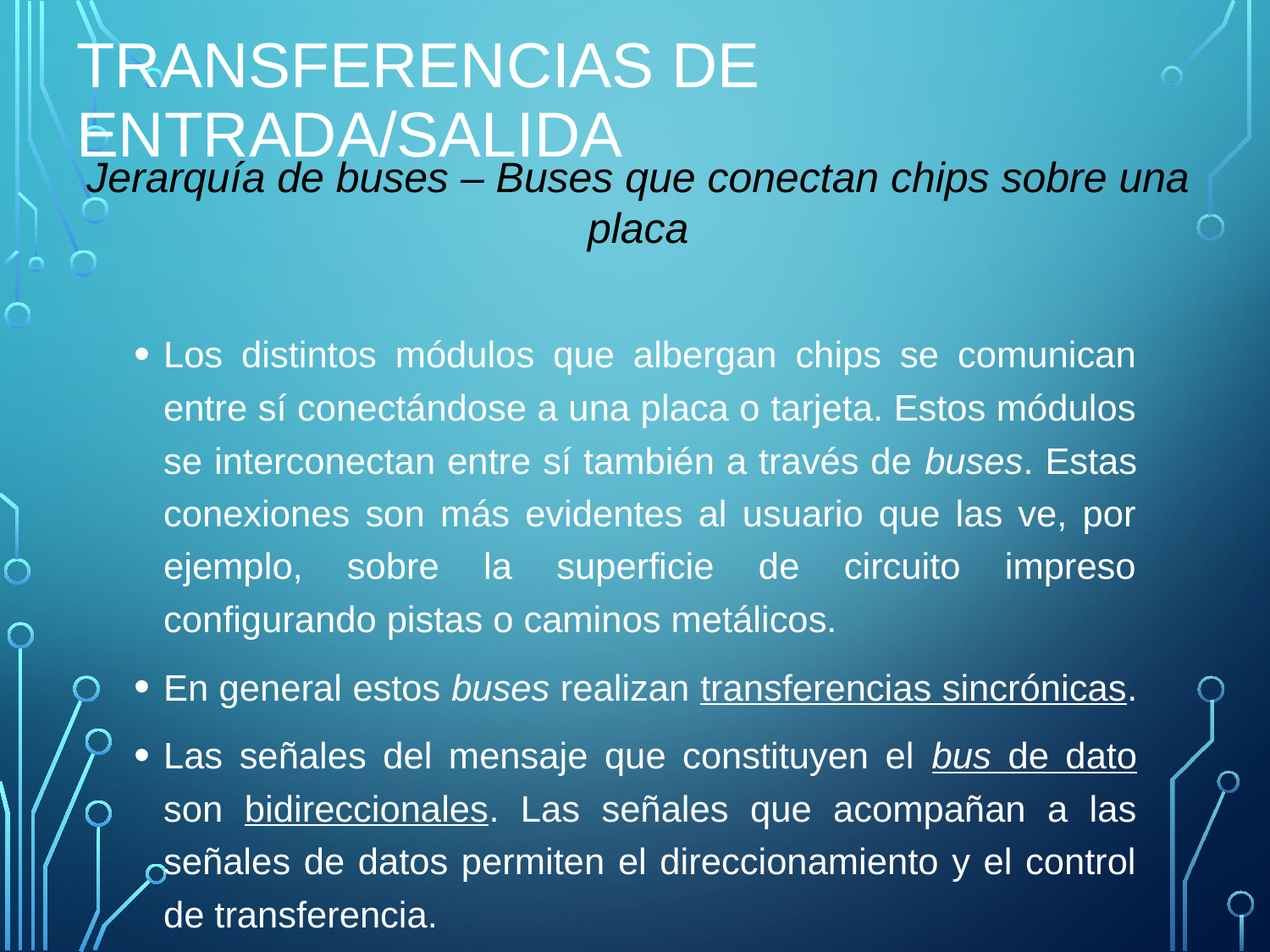

# Transferencias de Entrada/Salida
Jerarquía de buses – Buses que conectan chips sobre una placa
Los distintos módulos que albergan chips se comunican entre sí conectándose a una placa o tarjeta. Estos módulos se interconectan entre sí también a través de buses. Estas conexiones son más evidentes al usuario que las ve, por ejemplo, sobre la superficie de circuito impreso configurando pistas o caminos metálicos.
En general estos buses realizan transferencias sincrónicas.
Las señales del mensaje que constituyen el bus de dato son bidireccionales. Las señales que acompañan a las señales de datos permiten el direccionamiento y el control de transferencia.